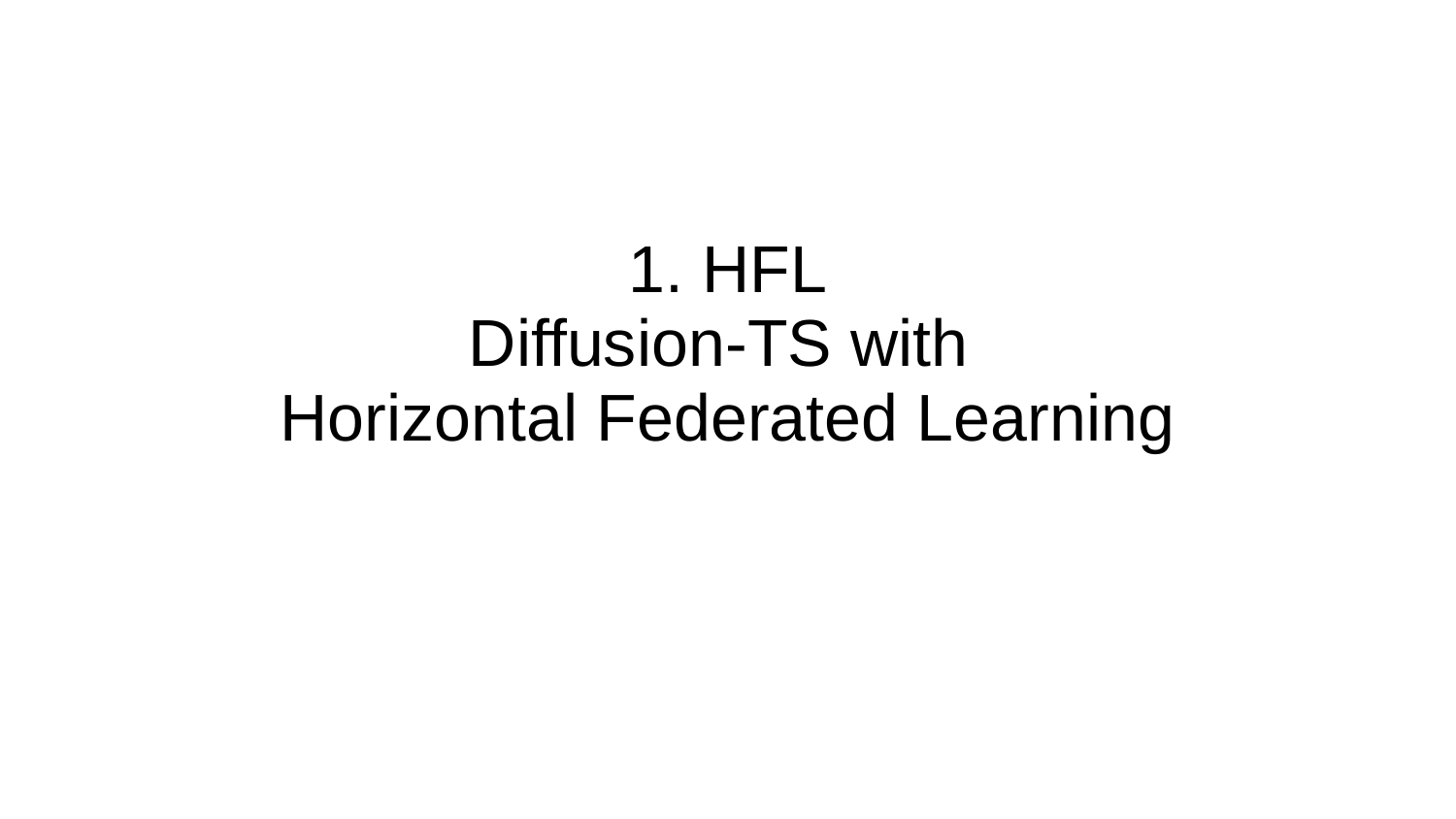

# 1. HFL
Diffusion-TS with
Horizontal Federated Learning